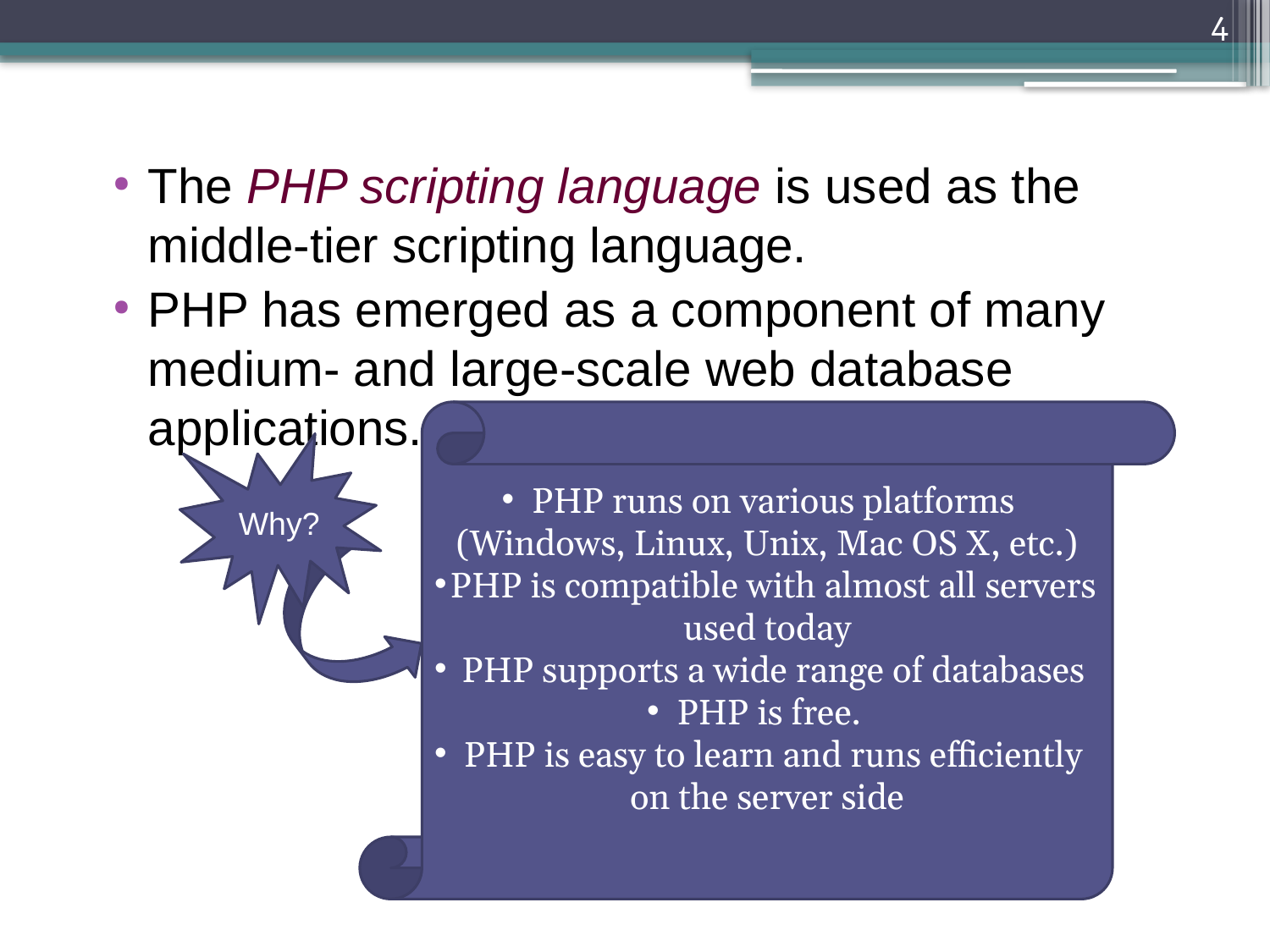

4
The PHP scripting language is used as the middle-tier scripting language.
PHP has emerged as a component of many medium- and large-scale web database applications.

PHP runs on various platforms (Windows, Linux, Unix, Mac OS X, etc.)
PHP is compatible with almost all servers used today
PHP supports a wide range of databases
PHP is free.
PHP is easy to learn and runs efficiently on the server side

Why?